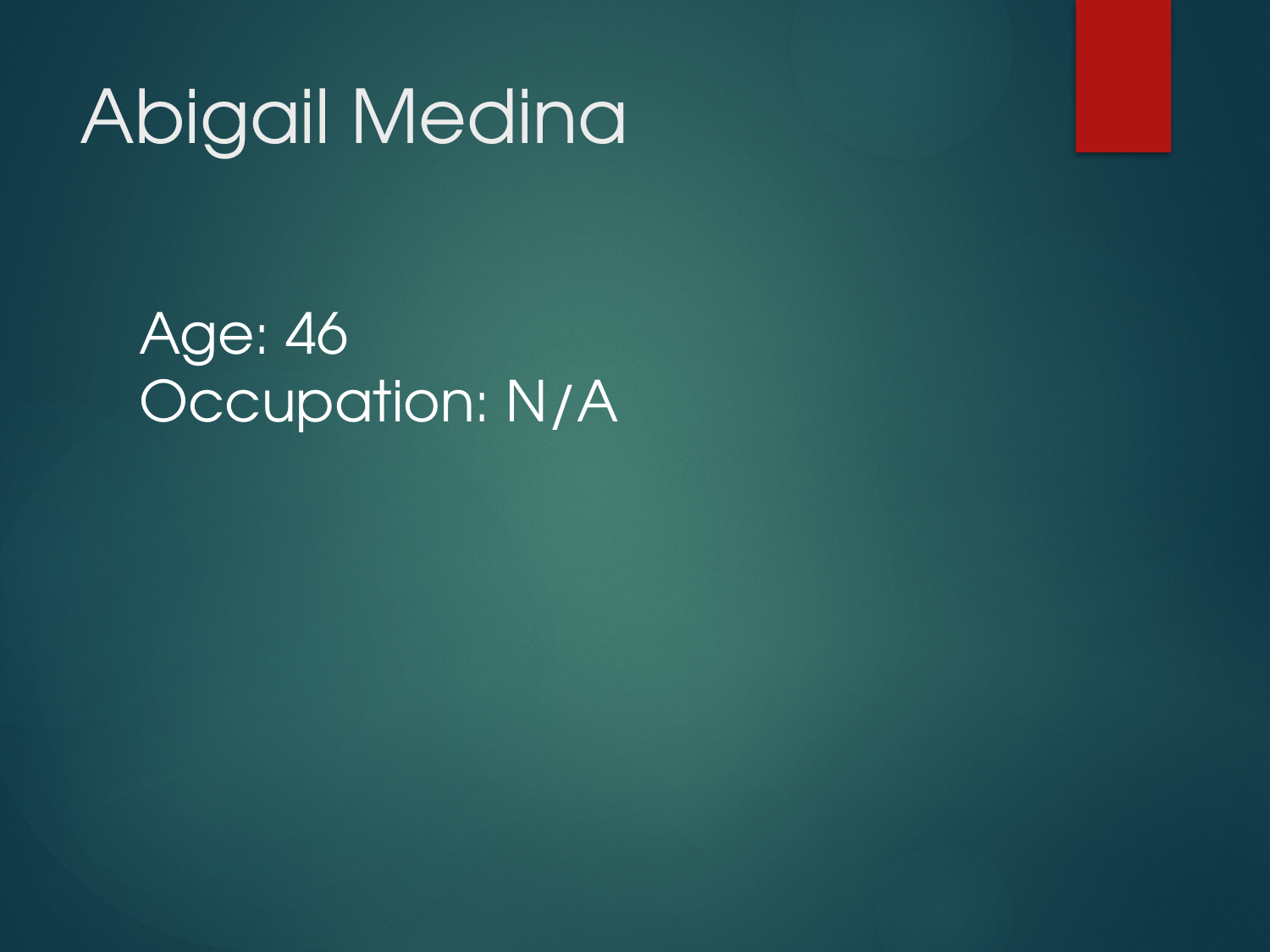

# Abigail Medina

Age: 46
Occupation: N/A